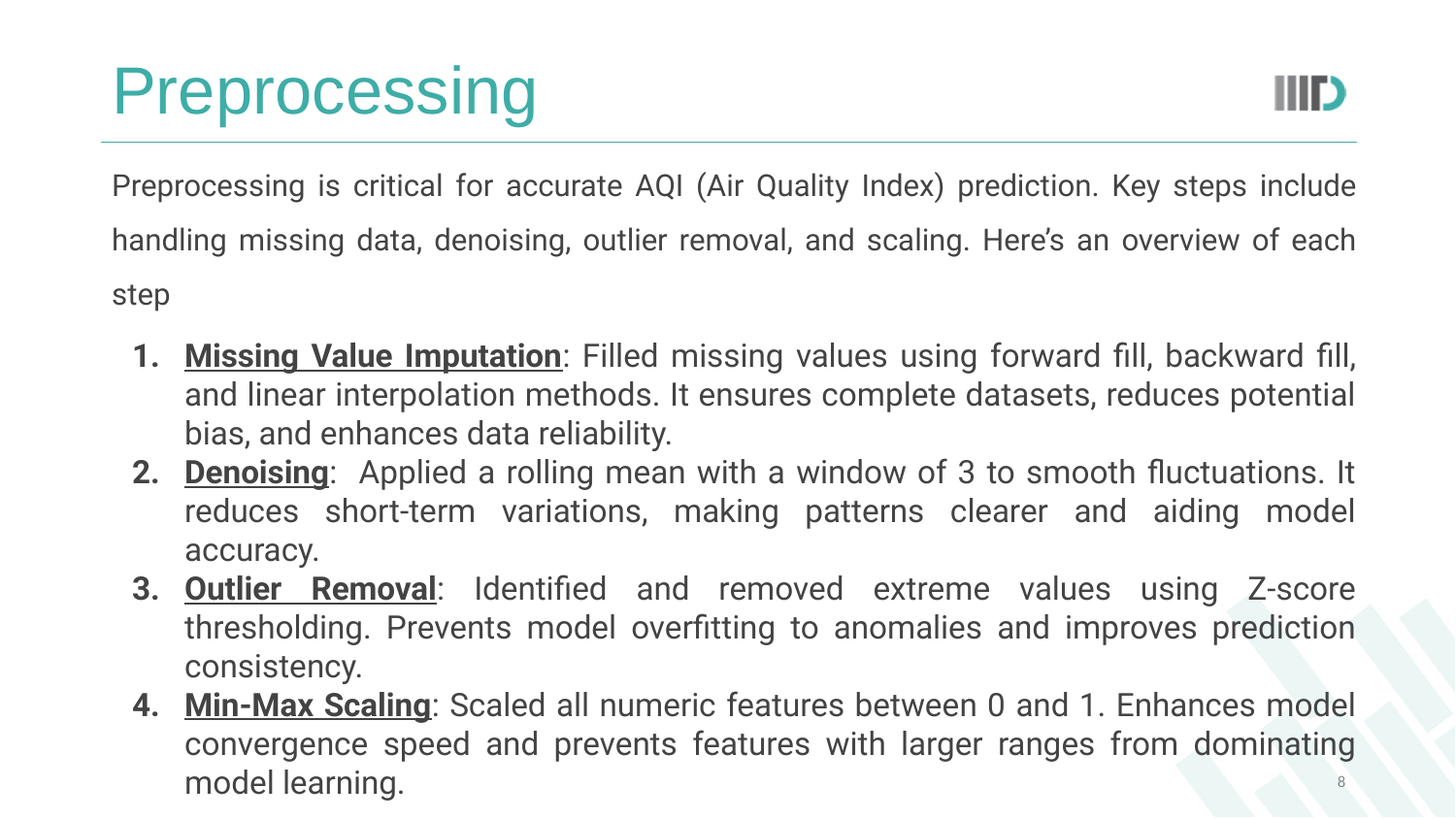

# Preprocessing
Preprocessing is critical for accurate AQI (Air Quality Index) prediction. Key steps include handling missing data, denoising, outlier removal, and scaling. Here’s an overview of each step
Missing Value Imputation: Filled missing values using forward fill, backward fill, and linear interpolation methods. It ensures complete datasets, reduces potential bias, and enhances data reliability.
Denoising:  Applied a rolling mean with a window of 3 to smooth fluctuations. It reduces short-term variations, making patterns clearer and aiding model accuracy.
Outlier Removal: Identified and removed extreme values using Z-score thresholding. Prevents model overfitting to anomalies and improves prediction consistency.
Min-Max Scaling: Scaled all numeric features between 0 and 1. Enhances model convergence speed and prevents features with larger ranges from dominating model learning.

8